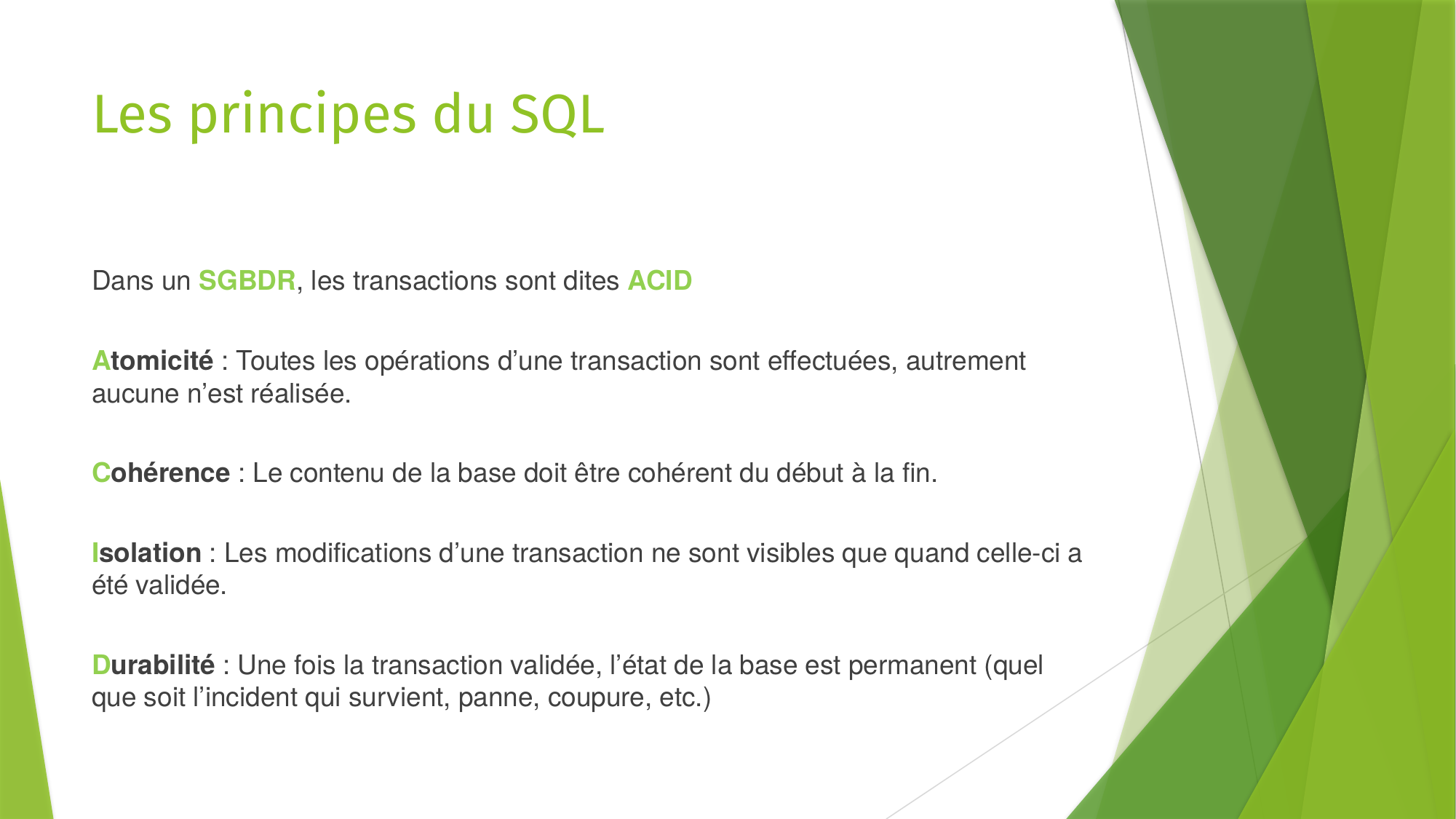

# Les principes du SQL
Dans un SGBDR, les transactions sont dites ACID
Atomicité : Toutes les opérations d’une transaction sont effectuées, autrement aucune n’est réalisée.
Cohérence : Le contenu de la base doit être cohérent du début à la fin.
Isolation : Les modifications d’une transaction ne sont visibles que quand celle-ci a été validée.
Durabilité : Une fois la transaction validée, l’état de la base est permanent (quel que soit l’incident qui survient, panne, coupure, etc.)